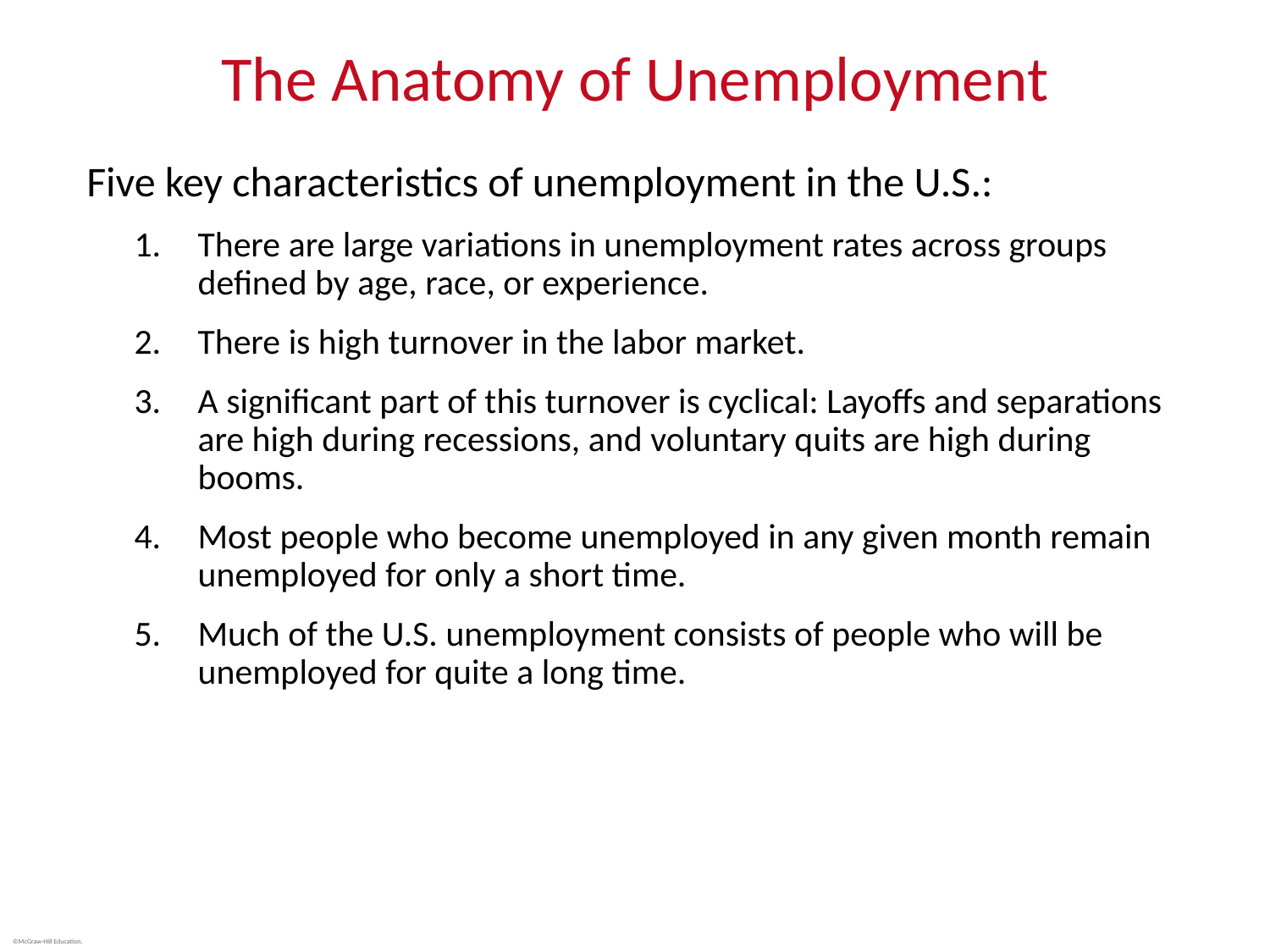

# The Anatomy of Unemployment
Five key characteristics of unemployment in the U.S.:
There are large variations in unemployment rates across groups defined by age, race, or experience.
There is high turnover in the labor market.
A significant part of this turnover is cyclical: Layoffs and separations are high during recessions, and voluntary quits are high during booms.
Most people who become unemployed in any given month remain unemployed for only a short time.
Much of the U.S. unemployment consists of people who will be unemployed for quite a long time.